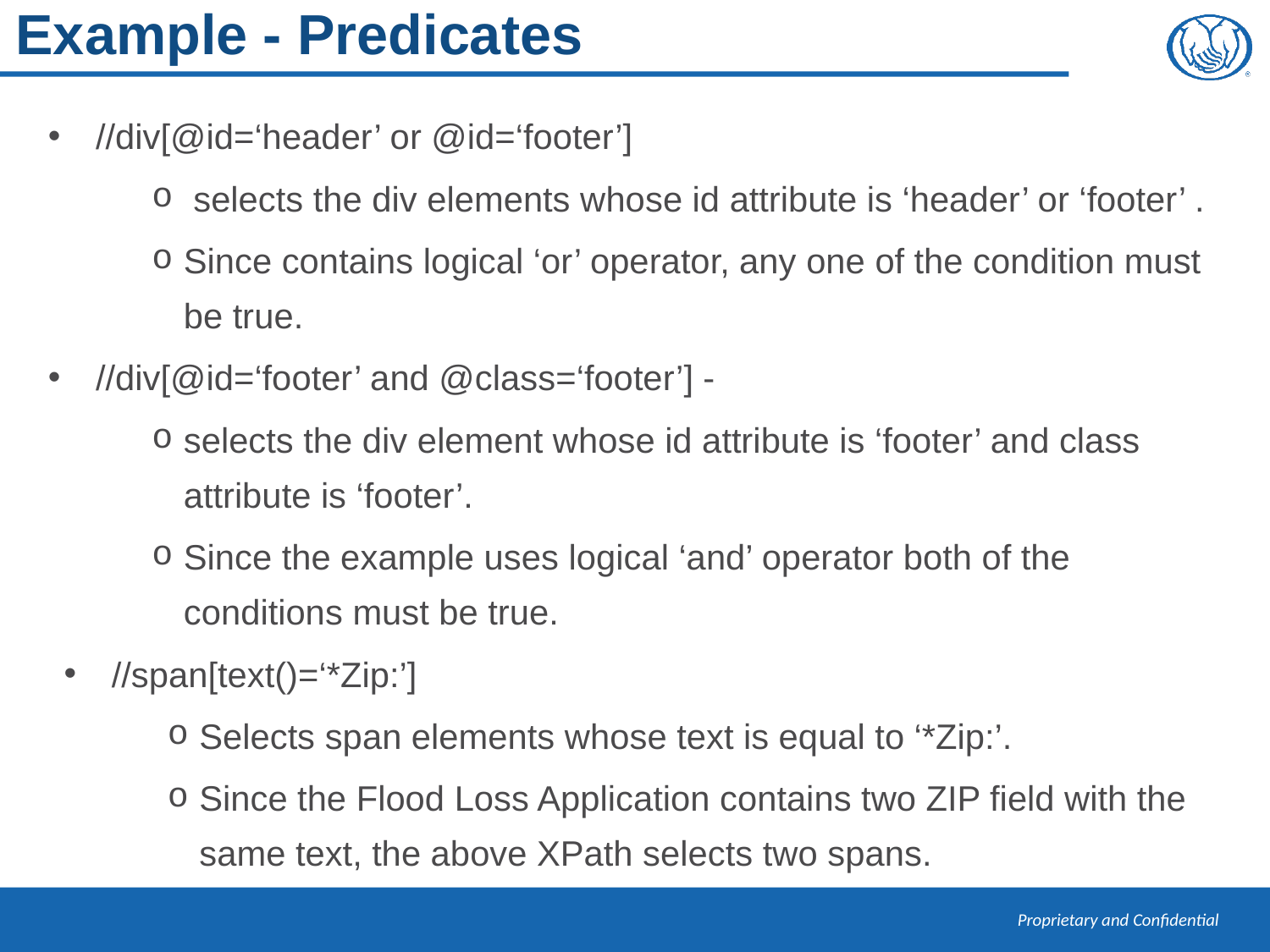

# Example - Predicates
//div[@id=‘header’ or @id=‘footer’]
 selects the div elements whose id attribute is ‘header’ or ‘footer’ .
Since contains logical ‘or’ operator, any one of the condition must be true.
//div[@id=‘footer’ and @class=‘footer’] -
selects the div element whose id attribute is ‘footer’ and class attribute is ‘footer’.
Since the example uses logical ‘and’ operator both of the conditions must be true.
//span[text()=‘*Zip:’]
Selects span elements whose text is equal to ‘*Zip:’.
Since the Flood Loss Application contains two ZIP field with the same text, the above XPath selects two spans.